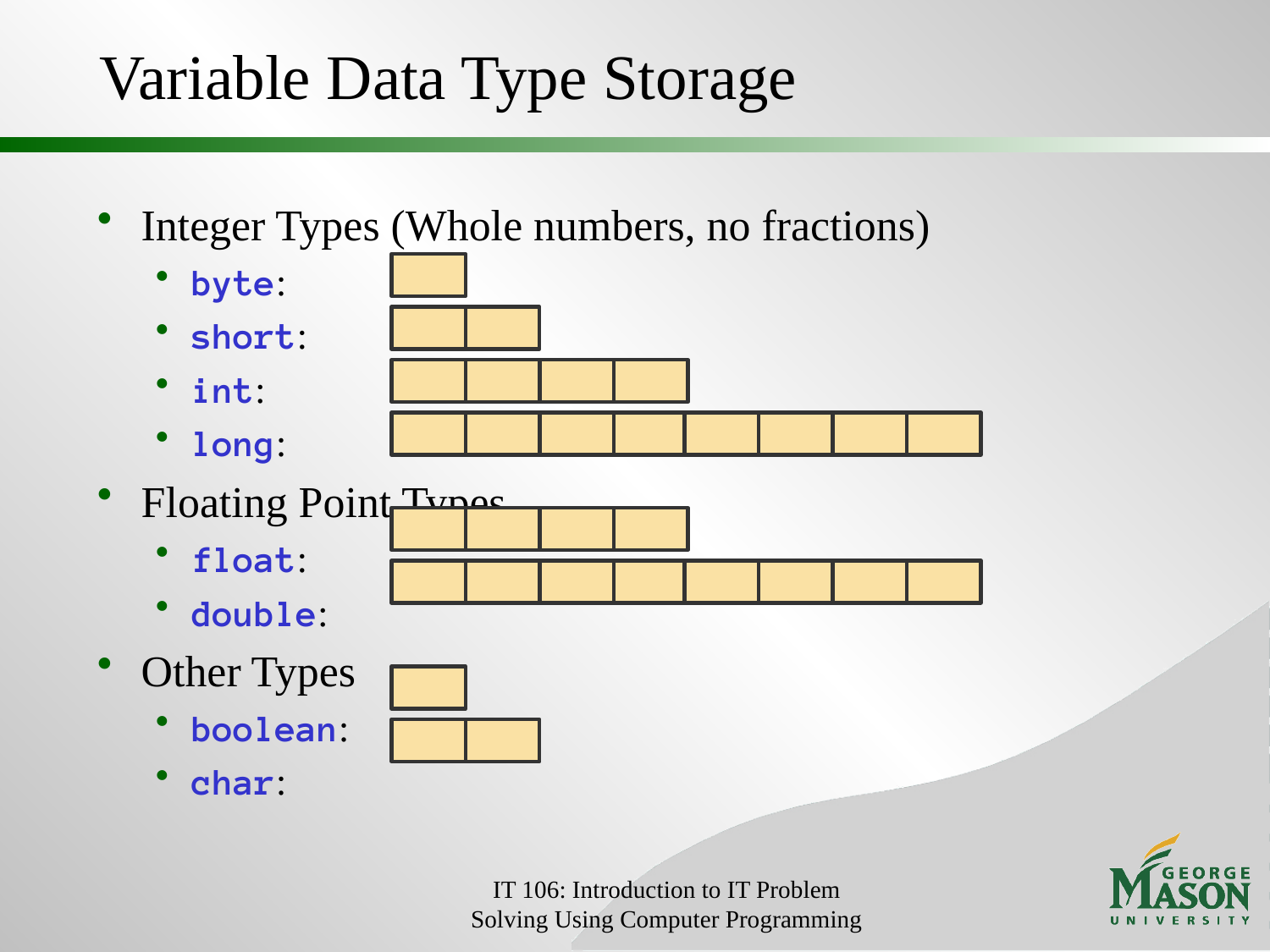

# Variable Data Type Storage
Integer Types (Whole numbers, no fractions)
byte:
short:
int:
long:
Floating Point Types
float:
double:
Other Types
boolean:
char:

IT 106: Introduction to IT Problem Solving Using Computer Programming